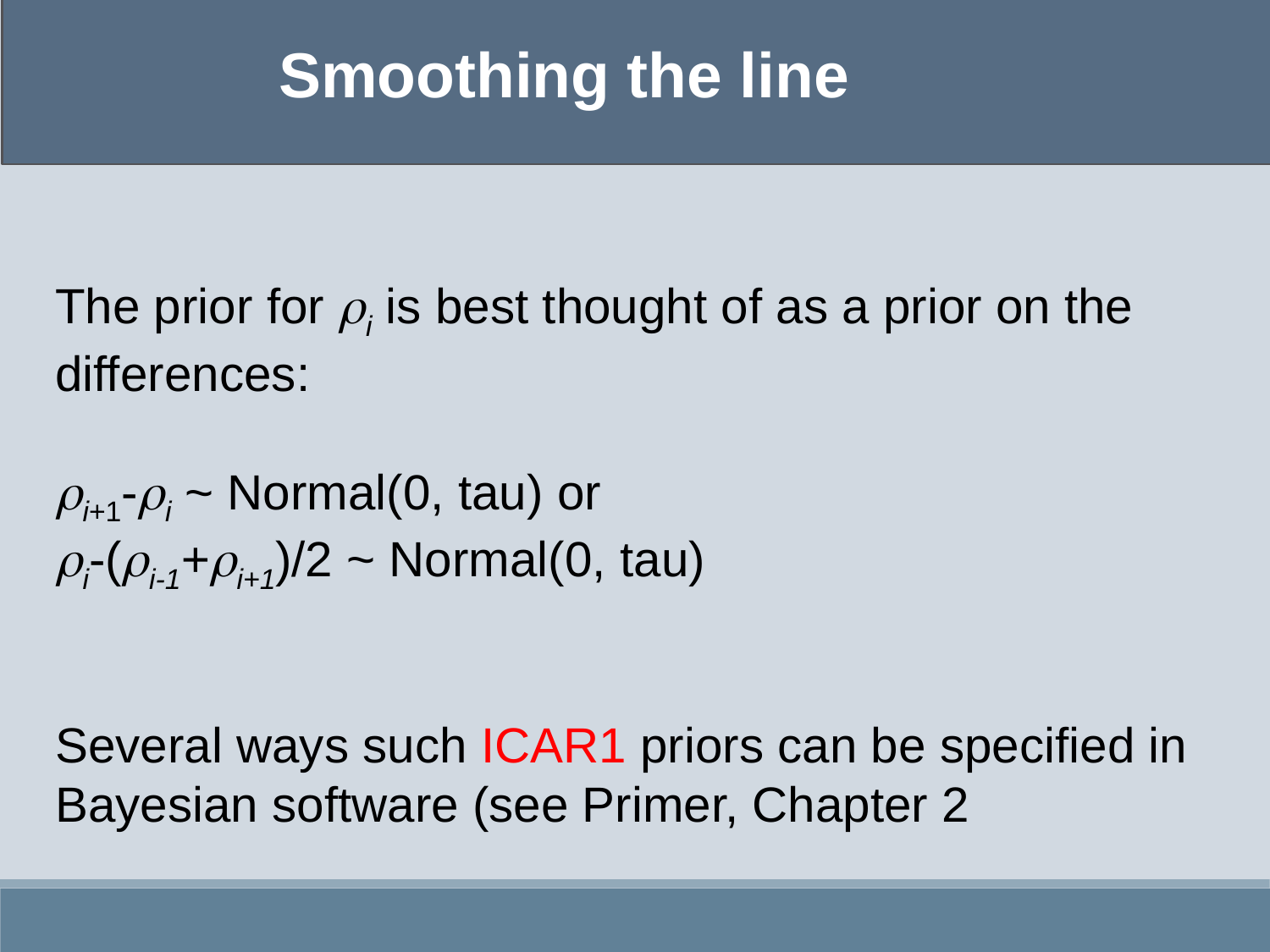

Smoothing the line
The prior for ρi is best thought of as a prior on the differences:

ρi+1-ρi ~ Normal(0, tau) or
ρi-(ρi-1+ρi+1)/2 ~ Normal(0, tau)

Several ways such ICAR1 priors can be specified in Bayesian software (see Primer, Chapter 2